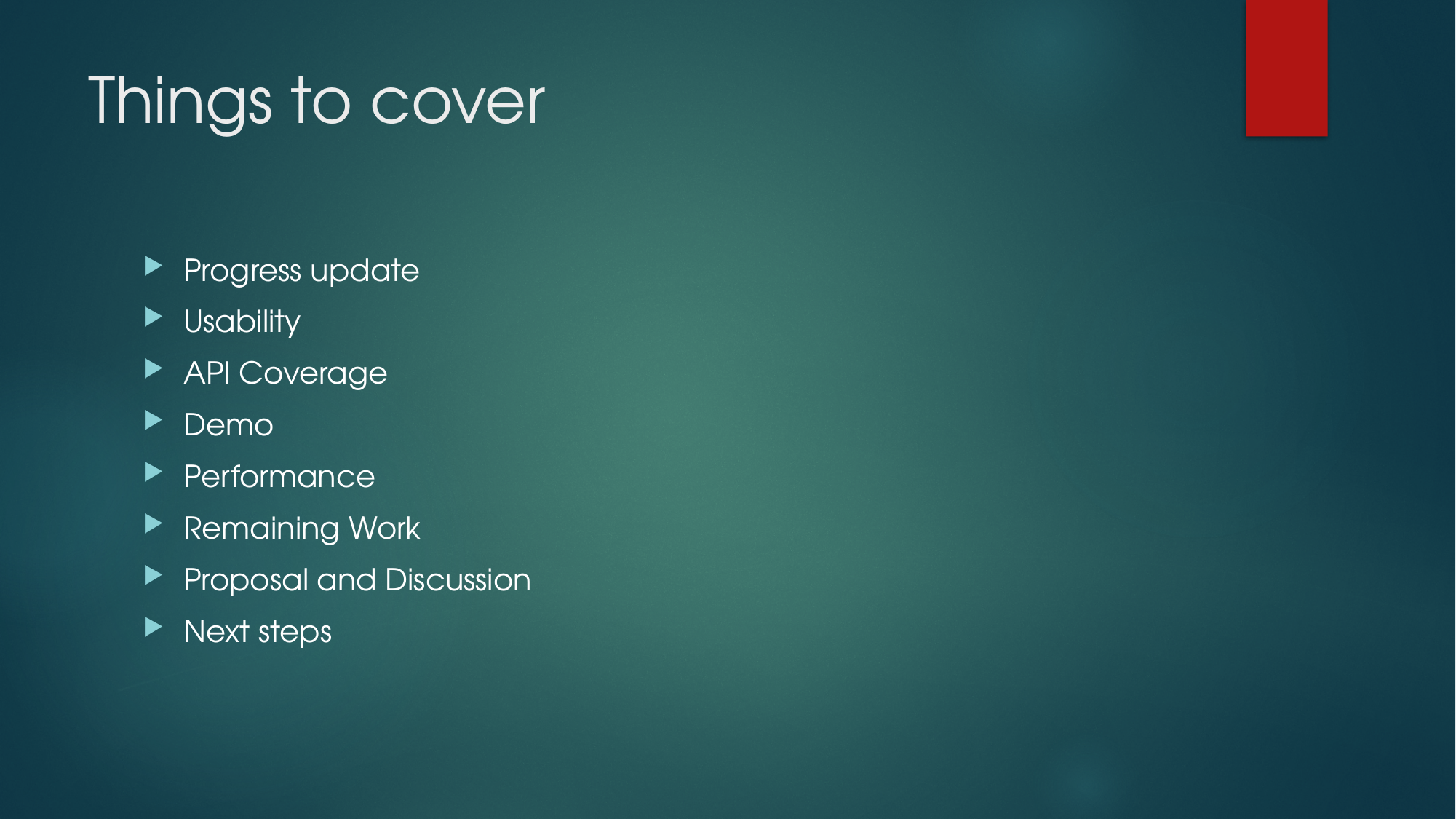

# Things to cover
Progress update
Usability
API Coverage
Demo
Performance
Remaining Work
Proposal and Discussion
Next steps